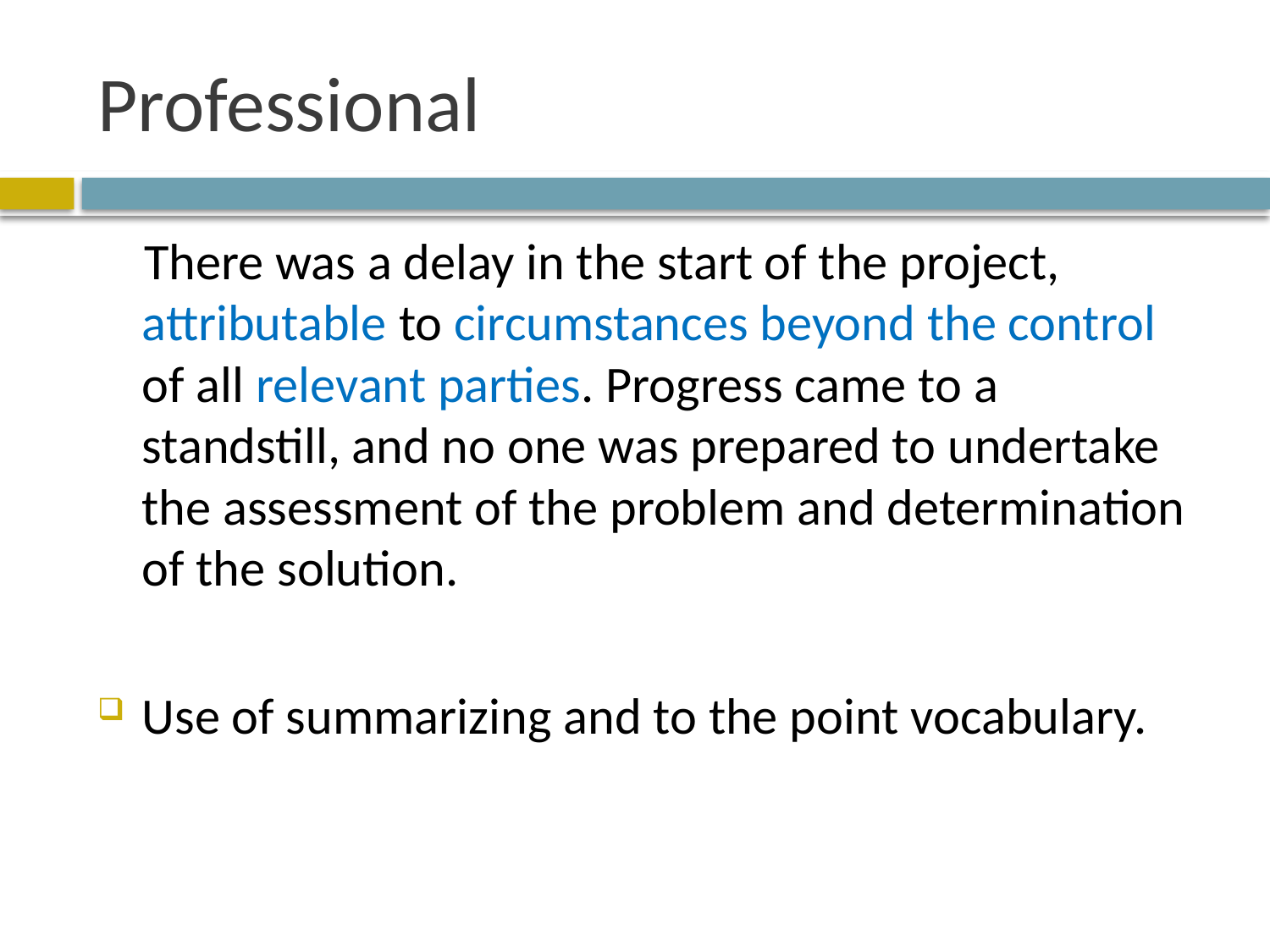

# Professional
    There was a delay in the start of the project, attributable to circumstances beyond the control of all relevant parties. Progress came to a standstill, and no one was prepared to undertake the assessment of the problem and determination of the solution.

Use of summarizing and to the point vocabulary.